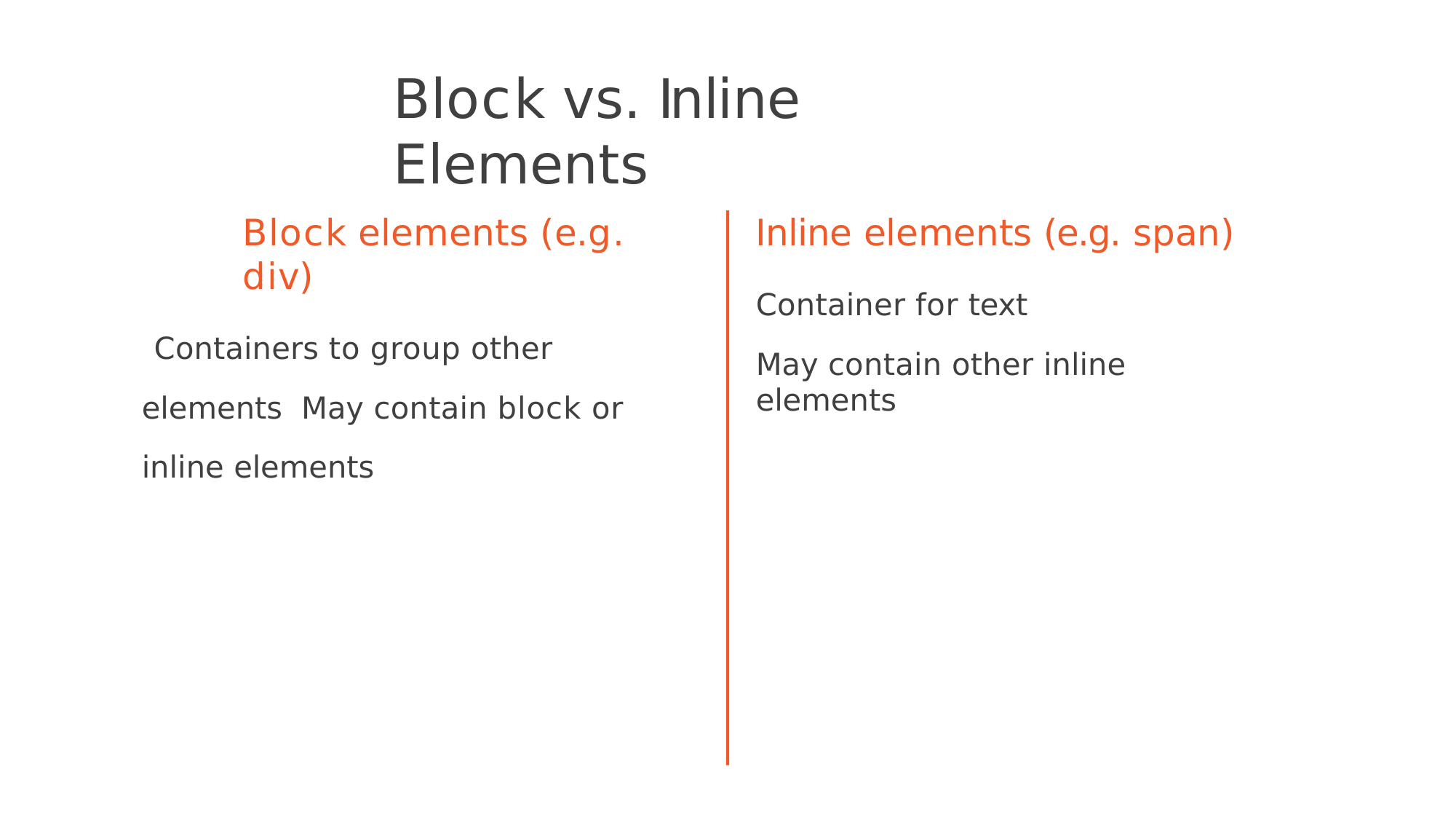

# Block vs. Inline Elements
Block elements (e.g. div)
Containers to group other elements  May contain block or inline elements
Inline elements (e.g. span)
Container for text
May contain other inline elements

4